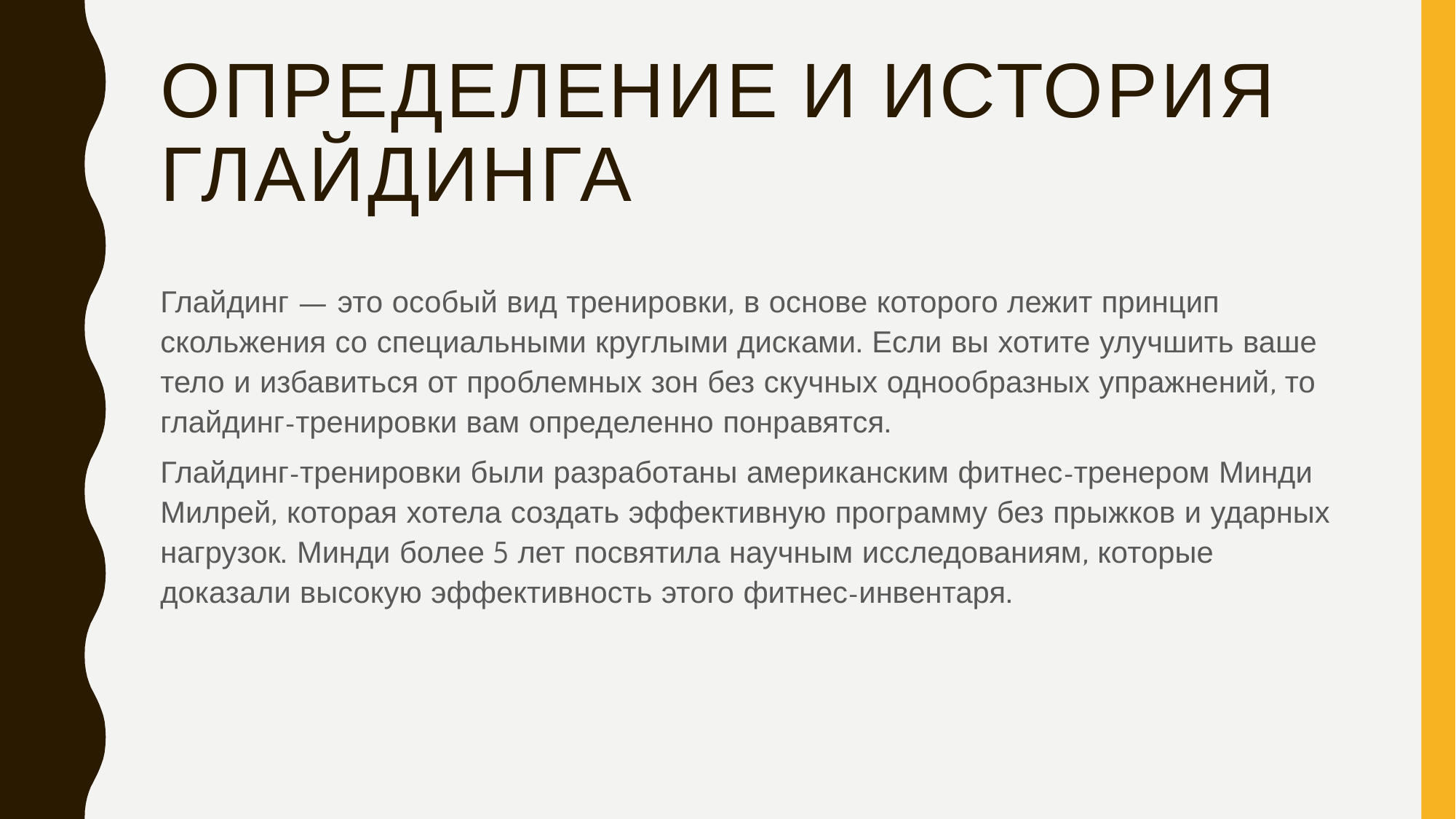

# Определение и история глайдинга
Глайдинг — это особый вид тренировки, в основе которого лежит принцип скольжения со специальными круглыми дисками. Если вы хотите улучшить ваше тело и избавиться от проблемных зон без скучных однообразных упражнений, то глайдинг-тренировки вам определенно понравятся.
Глайдинг-тренировки были разработаны американским фитнес-тренером Минди Милрей, которая хотела создать эффективную программу без прыжков и ударных нагрузок. Минди более 5 лет посвятила научным исследованиям, которые доказали высокую эффективность этого фитнес-инвентаря.